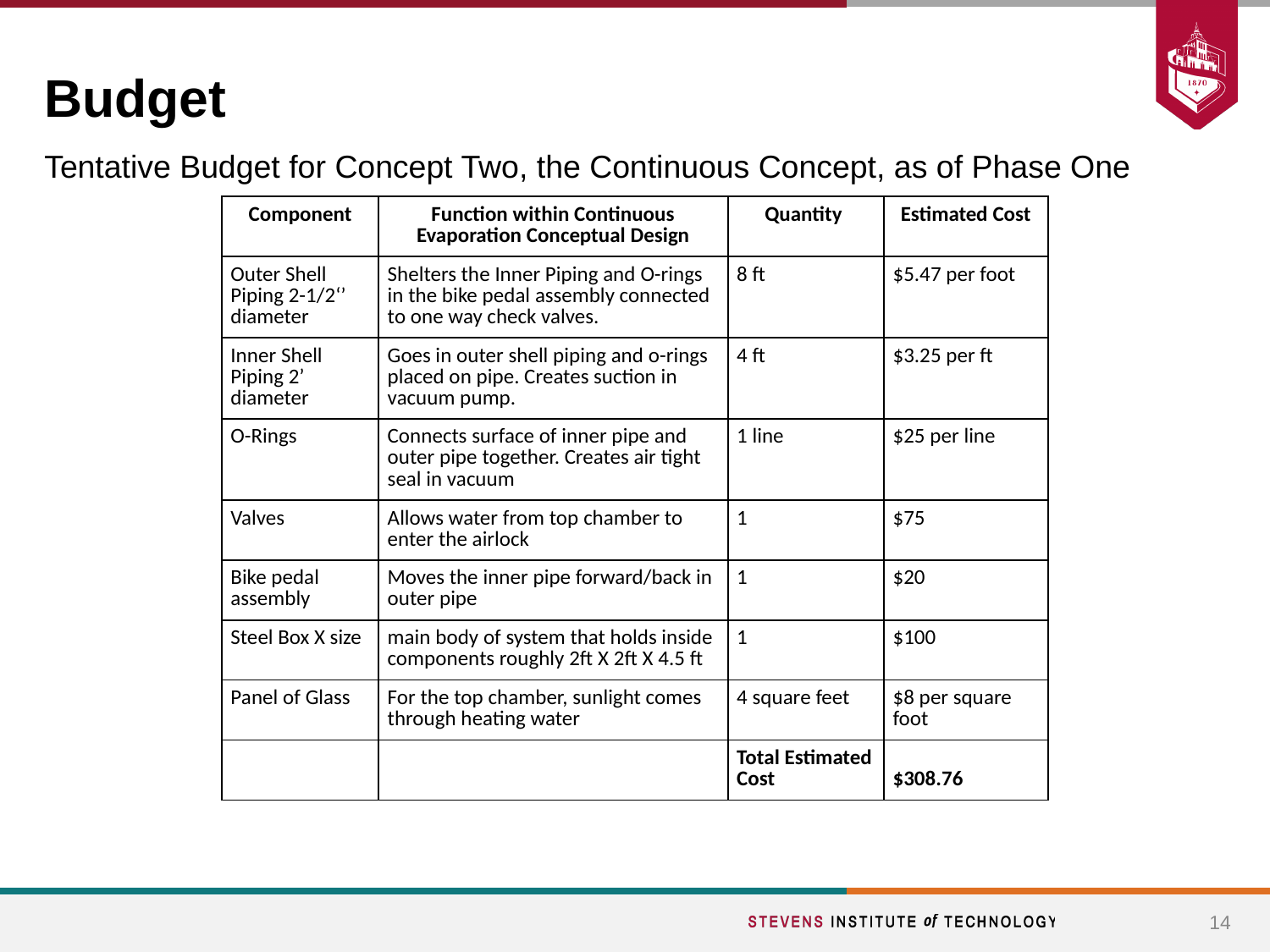

# Budget
Tentative Budget for Concept Two, the Continuous Concept, as of Phase One
| Component | Function within Continuous Evaporation Conceptual Design | Quantity | Estimated Cost |
| --- | --- | --- | --- |
| Outer Shell Piping 2-1/2‘’ diameter | Shelters the Inner Piping and O-rings in the bike pedal assembly connected to one way check valves. | 8 ft | $5.47 per foot |
| Inner Shell Piping 2’ diameter | Goes in outer shell piping and o-rings placed on pipe. Creates suction in vacuum pump. | 4 ft | $3.25 per ft |
| O-Rings | Connects surface of inner pipe and outer pipe together. Creates air tight seal in vacuum | 1 line | $25 per line |
| Valves | Allows water from top chamber to enter the airlock | 1 | $75 |
| Bike pedal assembly | Moves the inner pipe forward/back in outer pipe | 1 | $20 |
| Steel Box X size | main body of system that holds inside components roughly 2ft X 2ft X 4.5 ft | 1 | $100 |
| Panel of Glass | For the top chamber, sunlight comes through heating water | 4 square feet | $8 per square foot |
|  |  | Total Estimated Cost | $308.76 |
14